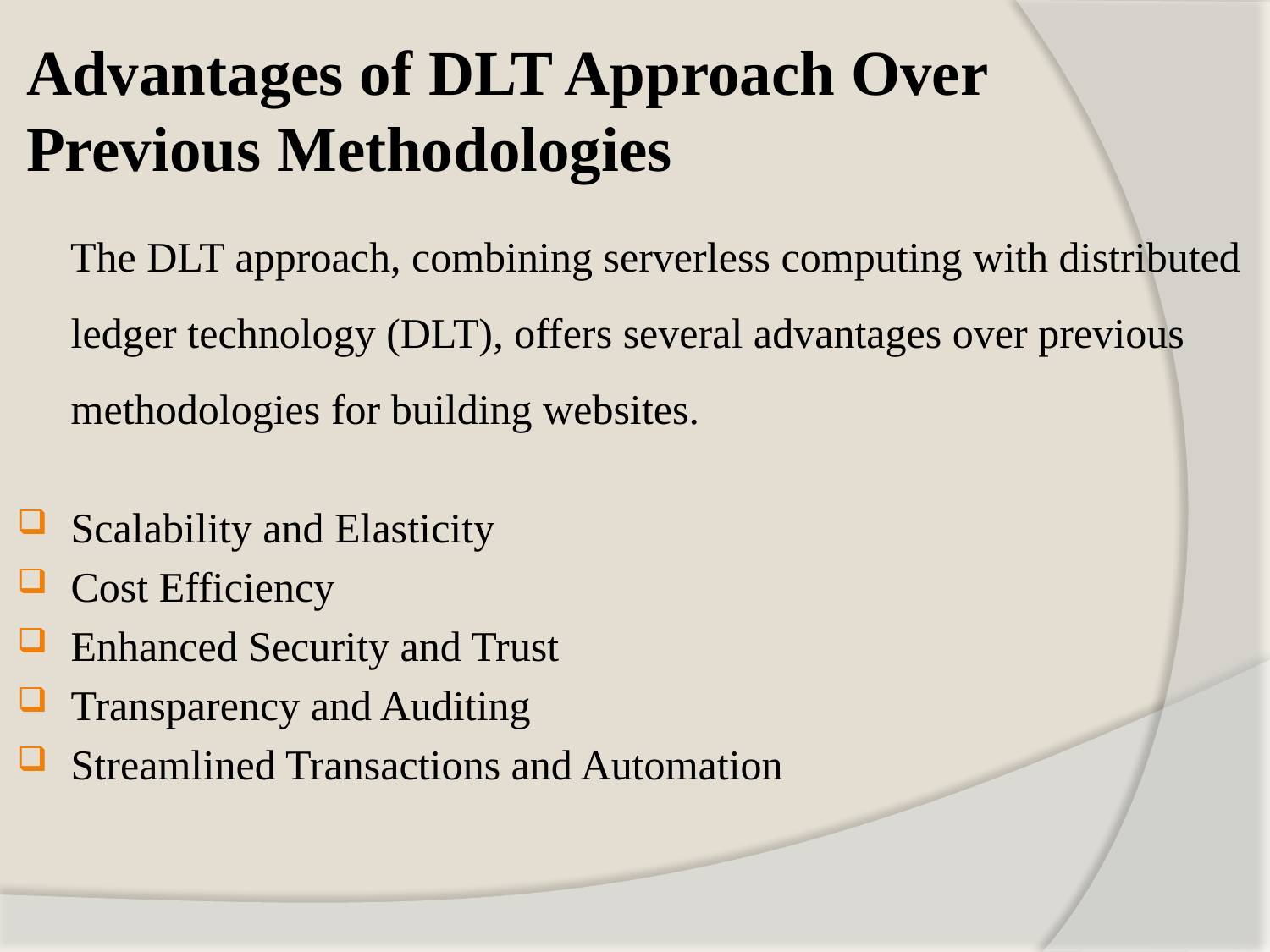

# Advantages of DLT Approach Over Previous Methodologies
     The DLT approach, combining serverless computing with distributed ledger technology (DLT), offers several advantages over previous methodologies for building websites.

Scalability and Elasticity
Cost Efficiency
Enhanced Security and Trust
Transparency and Auditing
Streamlined Transactions and Automation